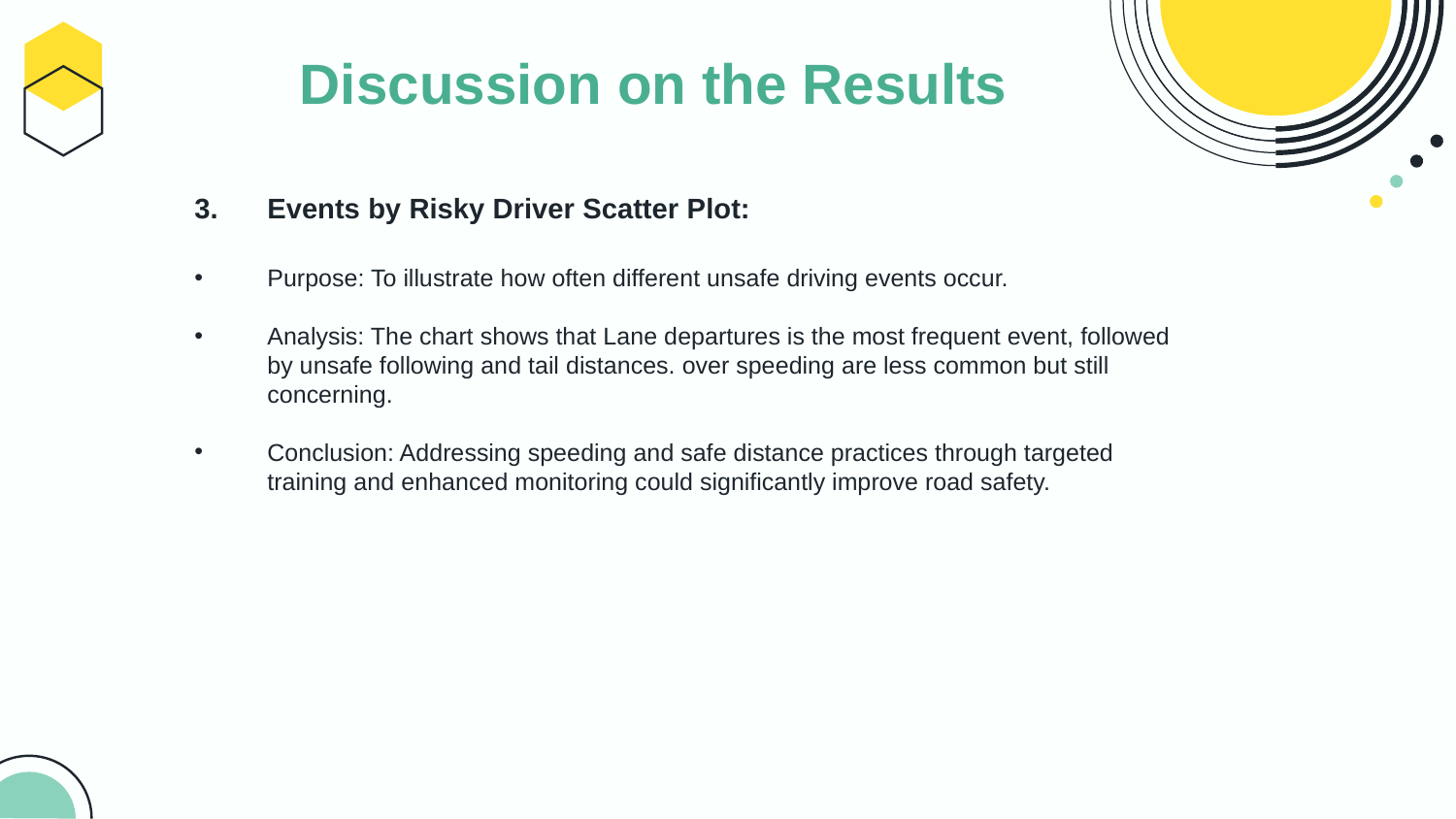

# Discussion on the Results

Events by Risky Driver Scatter Plot:

Purpose: To illustrate how often different unsafe driving events occur.

Analysis: The chart shows that Lane departures is the most frequent event, followed by unsafe following and tail distances. over speeding are less common but still concerning.

Conclusion: Addressing speeding and safe distance practices through targeted training and enhanced monitoring could significantly improve road safety.